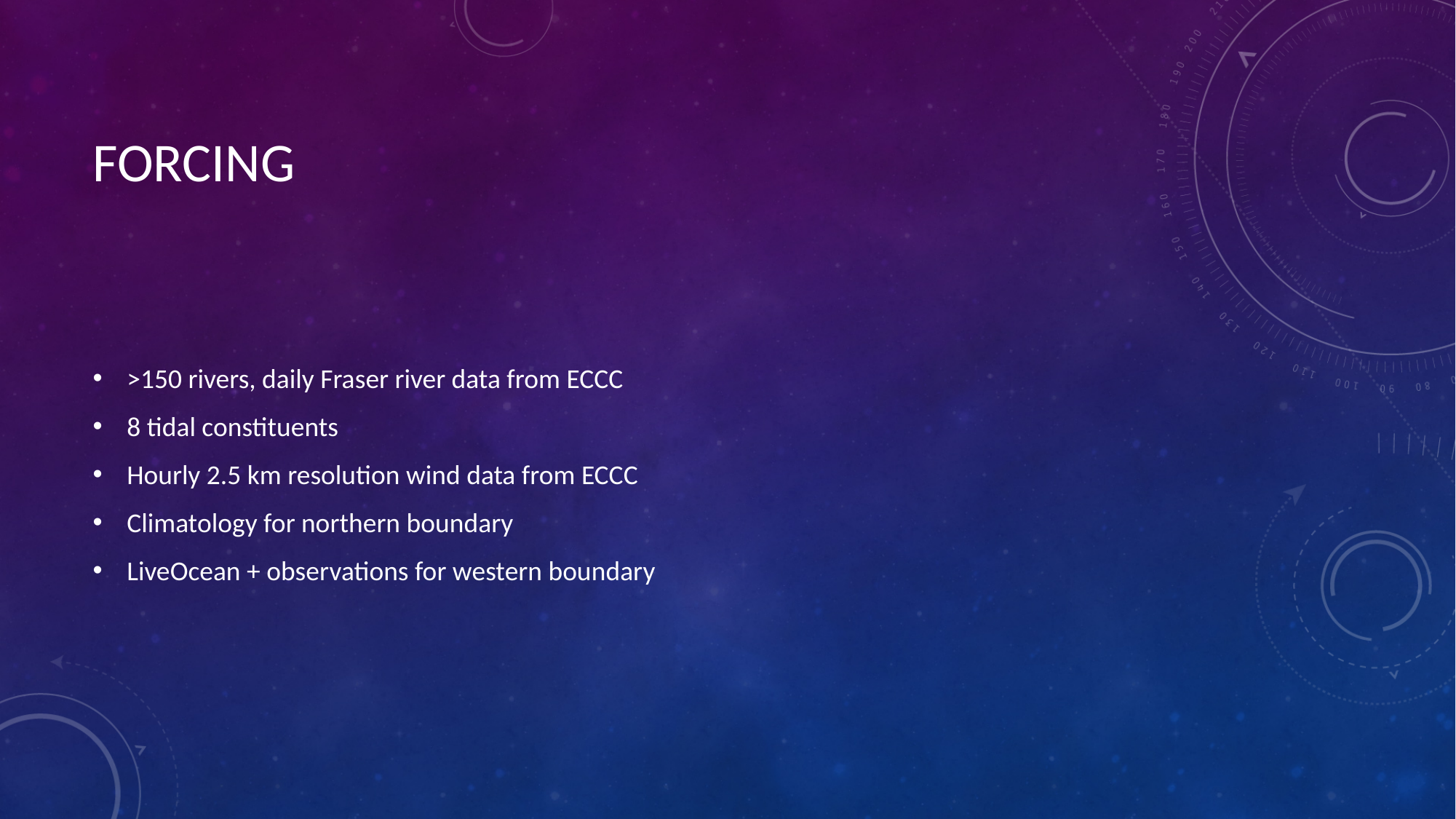

# forcing
>150 rivers, daily Fraser river data from ECCC
8 tidal constituents
Hourly 2.5 km resolution wind data from ECCC
Climatology for northern boundary
LiveOcean + observations for western boundary